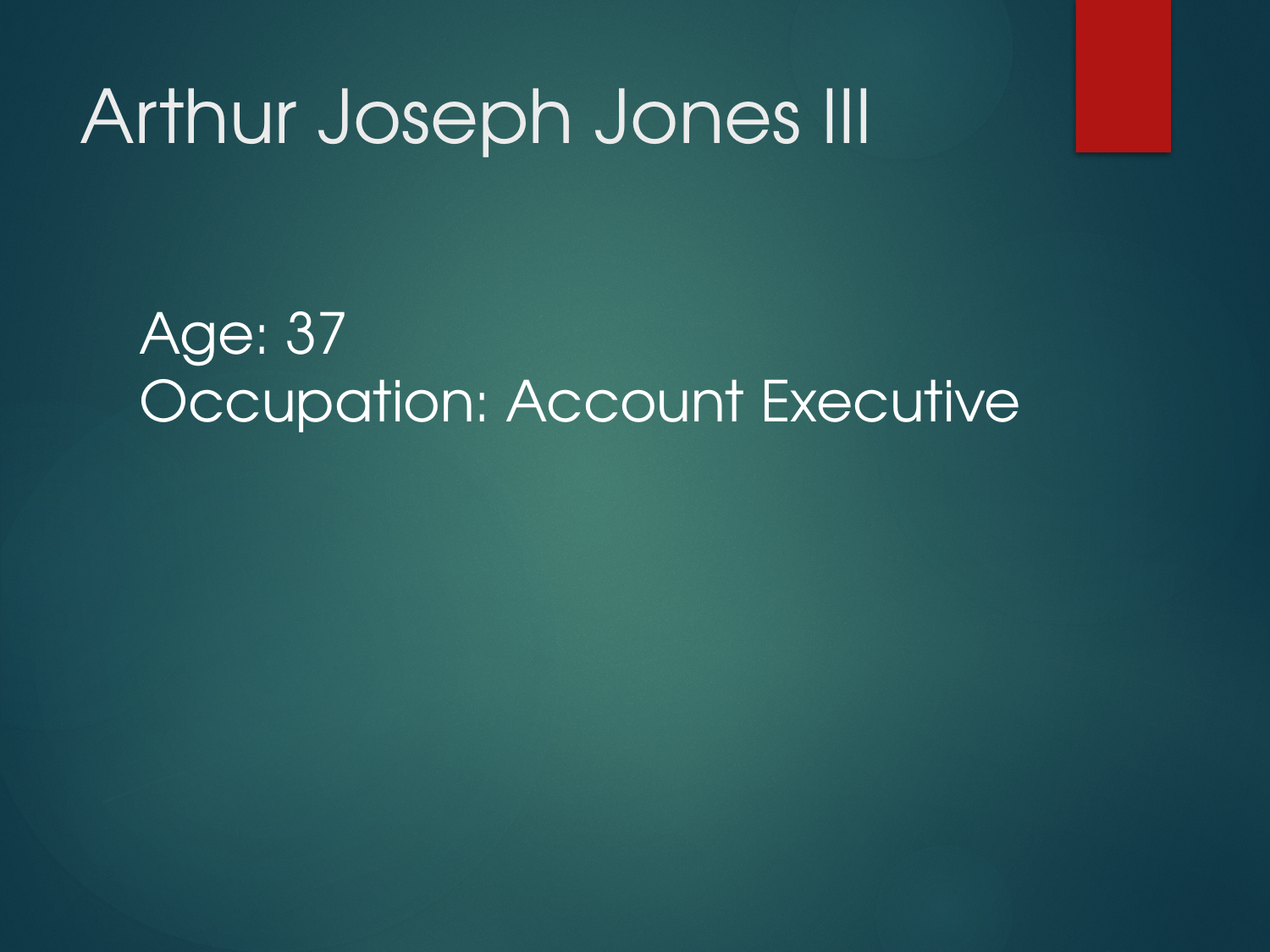

# Arthur Joseph Jones III

Age: 37
Occupation: Account Executive